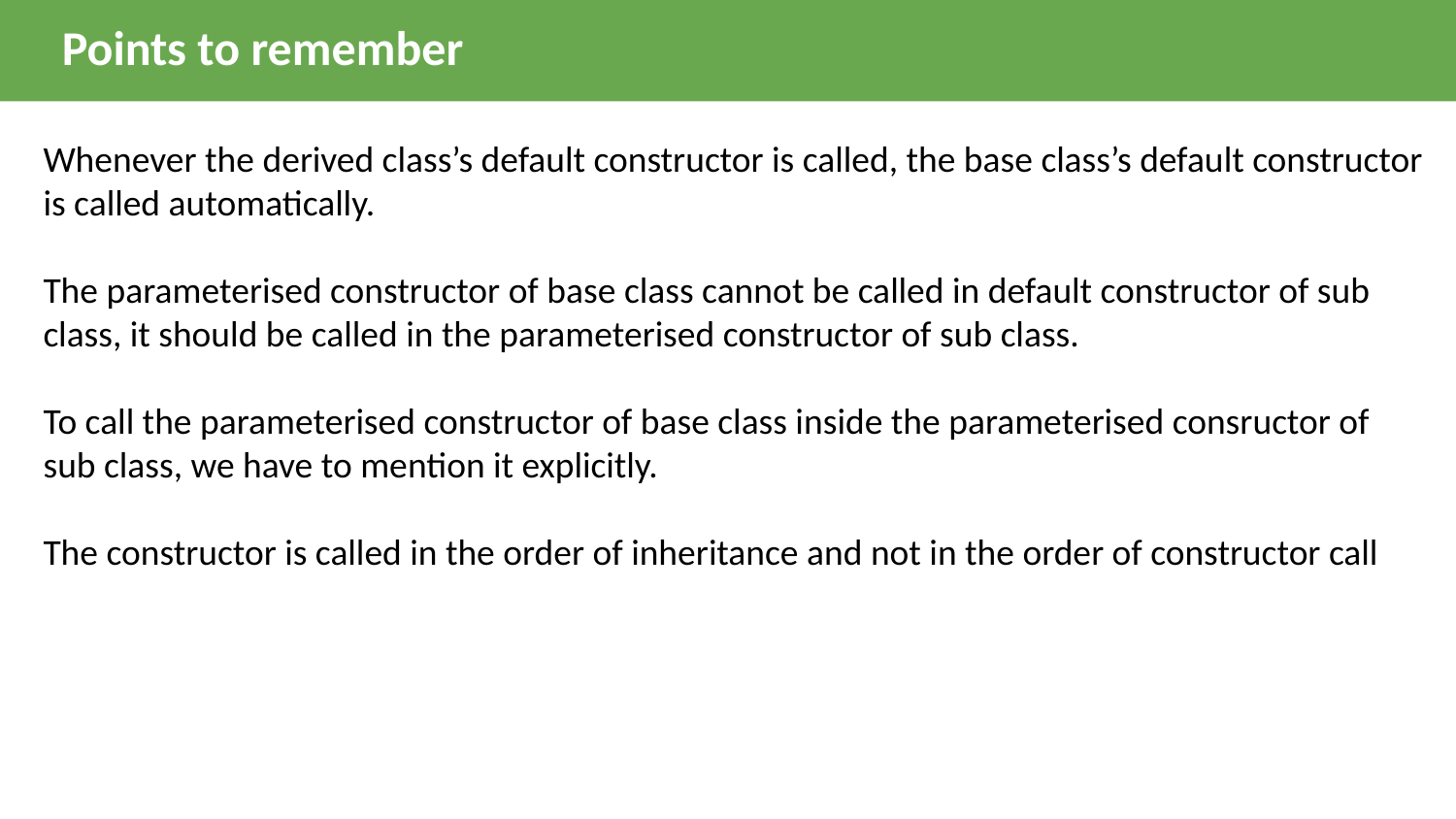

Points to remember

Whenever the derived class’s default constructor is called, the base class’s default constructor is called automatically.

The parameterised constructor of base class cannot be called in default constructor of sub class, it should be called in the parameterised constructor of sub class.

To call the parameterised constructor of base class inside the parameterised consructor of sub class, we have to mention it explicitly.

The constructor is called in the order of inheritance and not in the order of constructor call